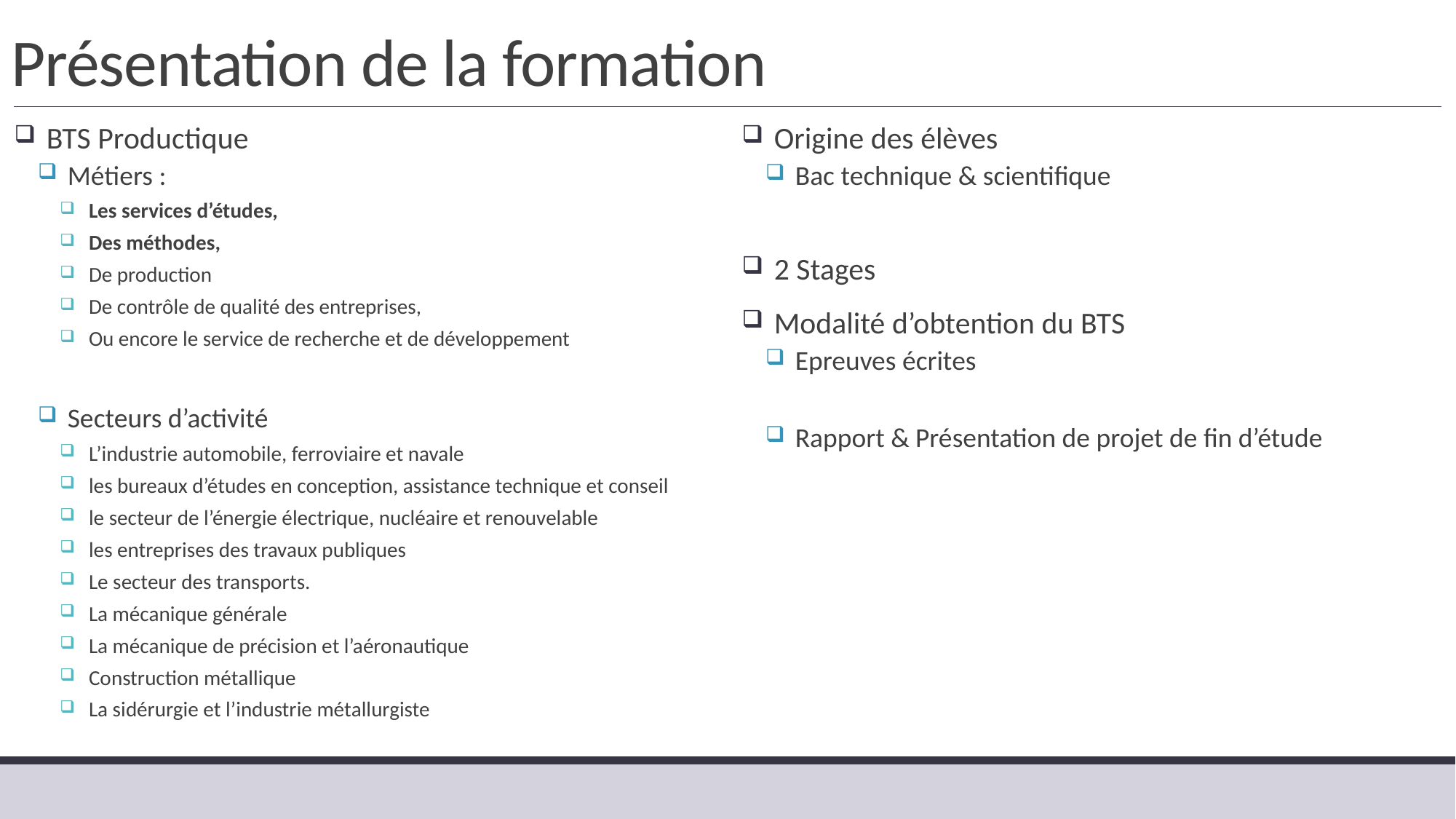

# Présentation de la formation
BTS Productique
Métiers :
Les services d’études,
Des méthodes,
De production
De contrôle de qualité des entreprises,
Ou encore le service de recherche et de développement

Secteurs d’activité
L’industrie automobile, ferroviaire et navale
les bureaux d’études en conception, assistance technique et conseil
le secteur de l’énergie électrique, nucléaire et renouvelable
les entreprises des travaux publiques
Le secteur des transports.
La mécanique générale
La mécanique de précision et l’aéronautique
Construction métallique
La sidérurgie et l’industrie métallurgiste

Origine des élèves
Bac technique & scientifique

2 Stages
Modalité d’obtention du BTS
Epreuves écrites

Rapport & Présentation de projet de fin d’étude